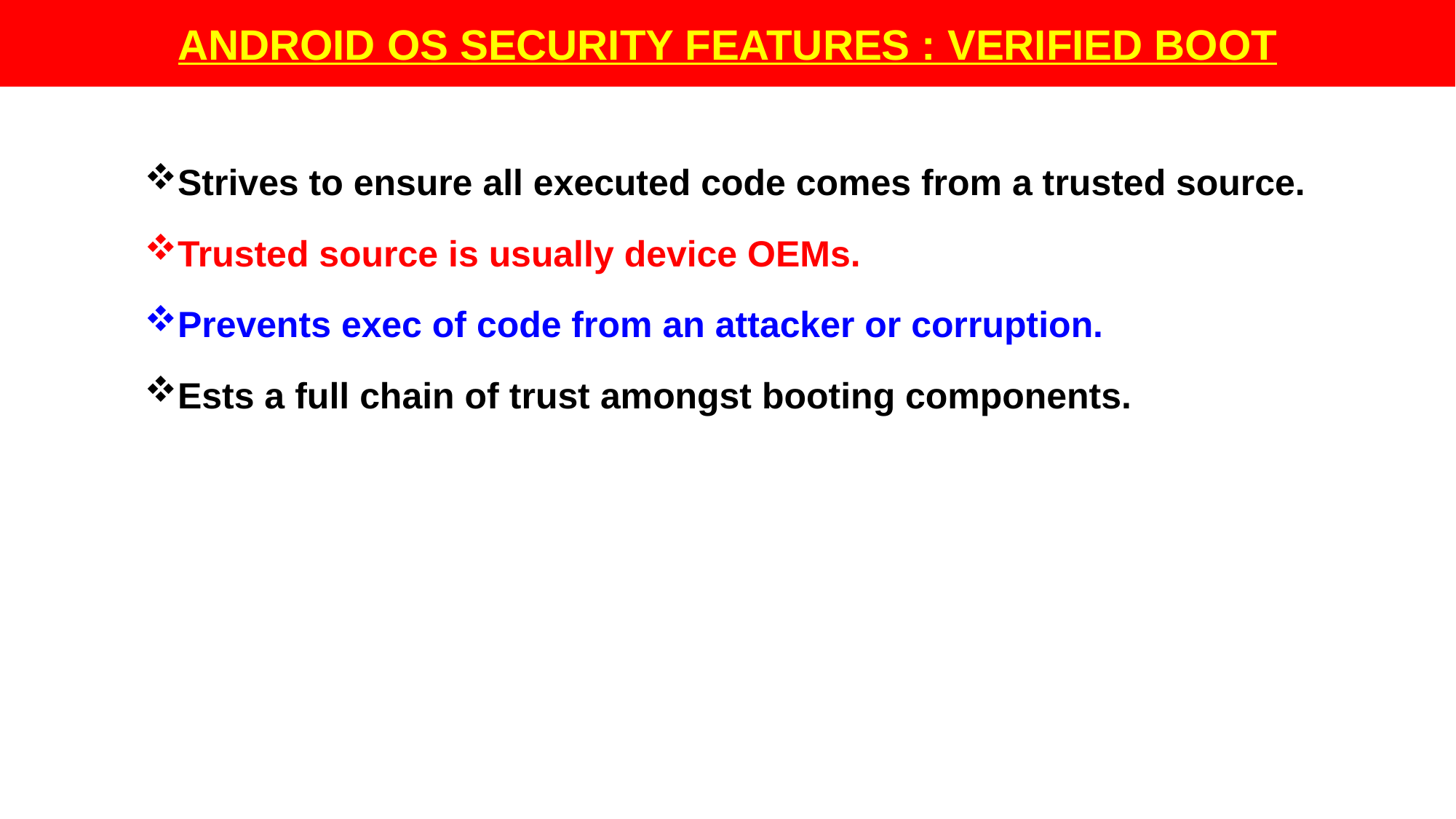

ANDROID OS SECURITY FEATURES : VERIFIED BOOT
Strives to ensure all executed code comes from a trusted source.
Trusted source is usually device OEMs.
Prevents exec of code from an attacker or corruption.
Ests a full chain of trust amongst booting components.